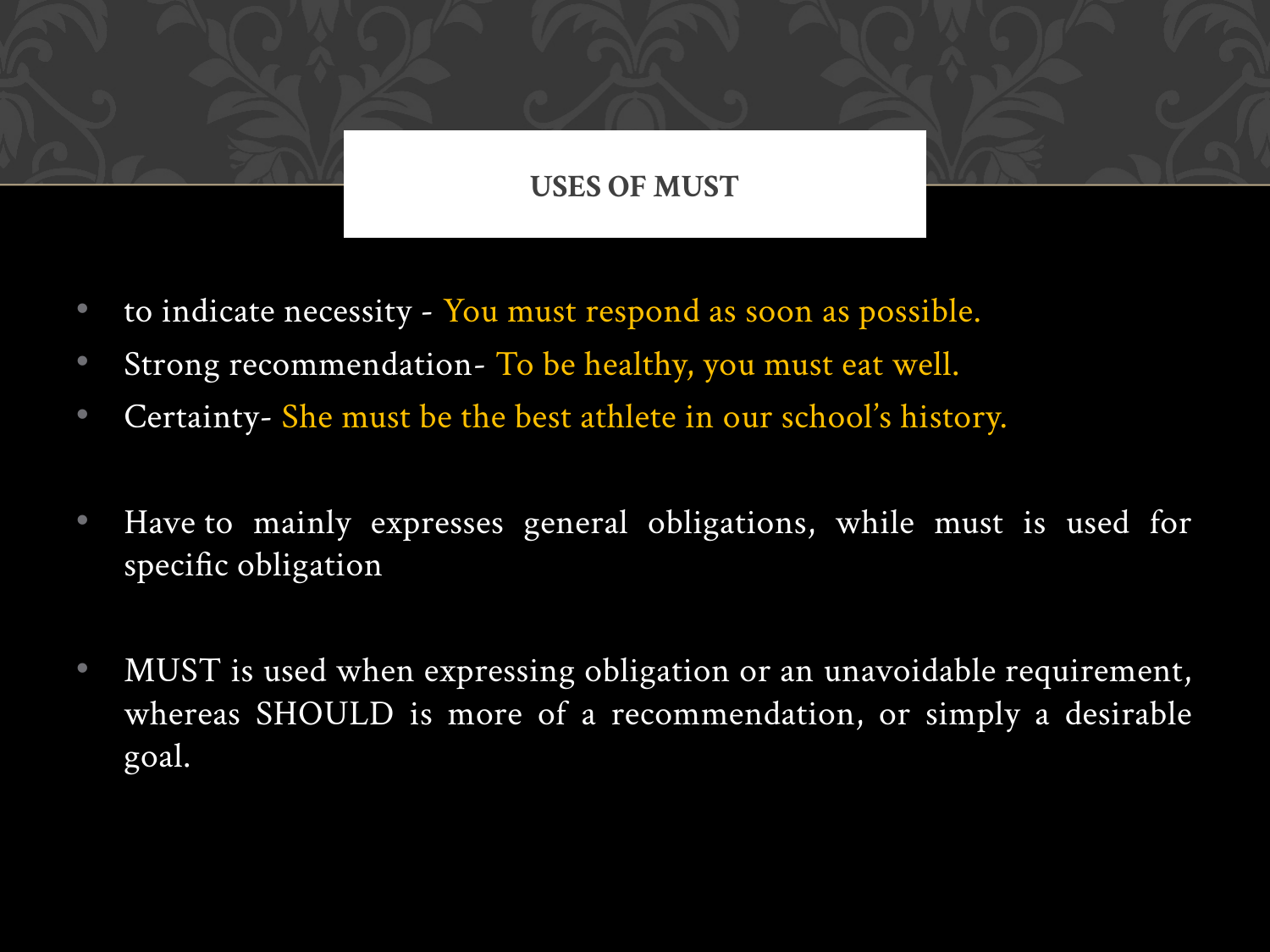

# Uses of must
to indicate necessity - You must respond as soon as possible.
Strong recommendation- To be healthy, you must eat well.
Certainty- She must be the best athlete in our school’s history.

Have to mainly expresses general obligations, while must is used for specific obligation

MUST is used when expressing obligation or an unavoidable requirement, whereas SHOULD is more of a recommendation, or simply a desirable goal.